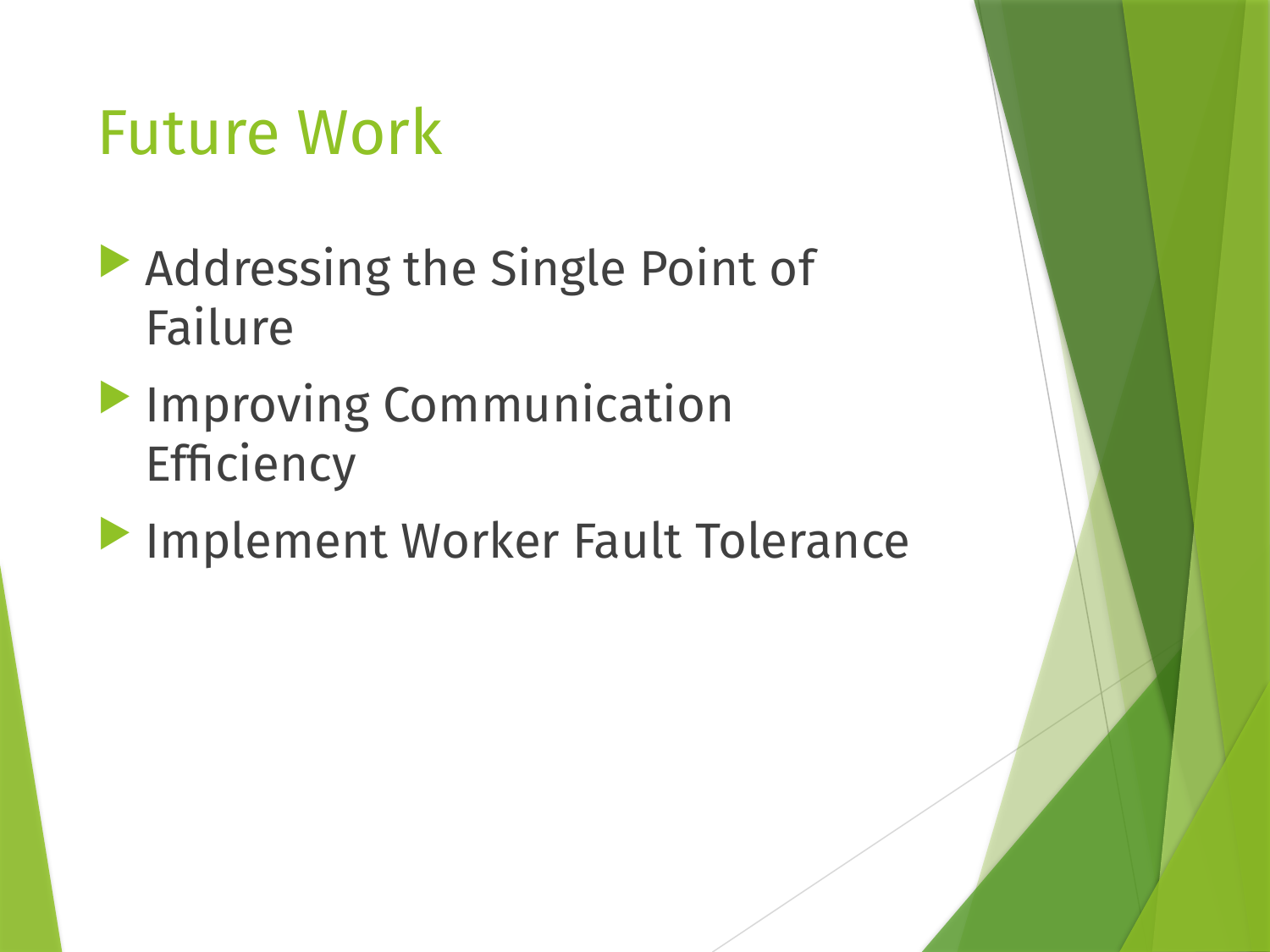

# Future Work
Addressing the Single Point of Failure
Improving Communication Efficiency
Implement Worker Fault Tolerance